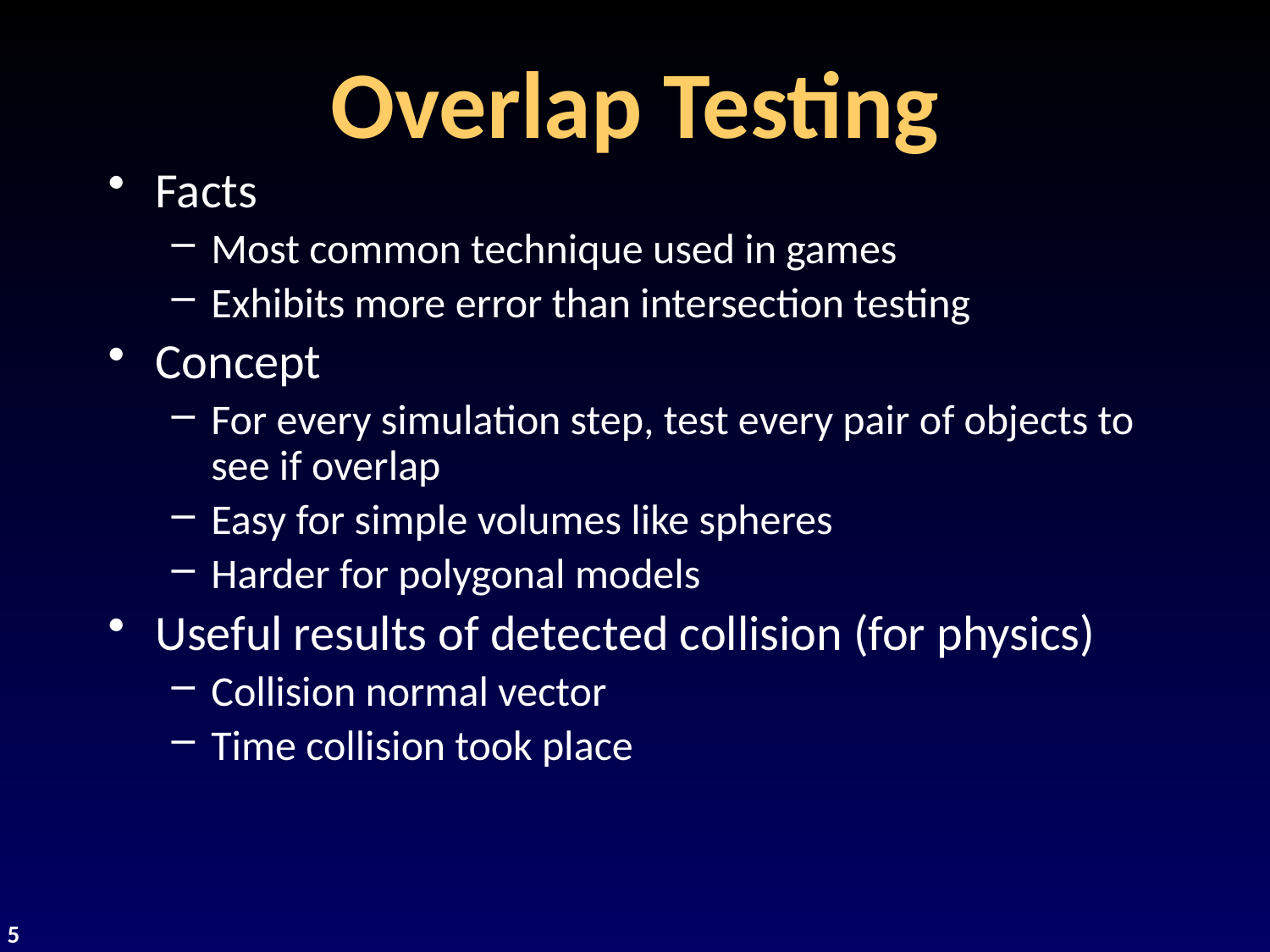

# Overlap Testing
Facts
Most common technique used in games
Exhibits more error than intersection testing
Concept
For every simulation step, test every pair of objects to see if overlap
Easy for simple volumes like spheres
Harder for polygonal models
Useful results of detected collision (for physics)
Collision normal vector
Time collision took place
5